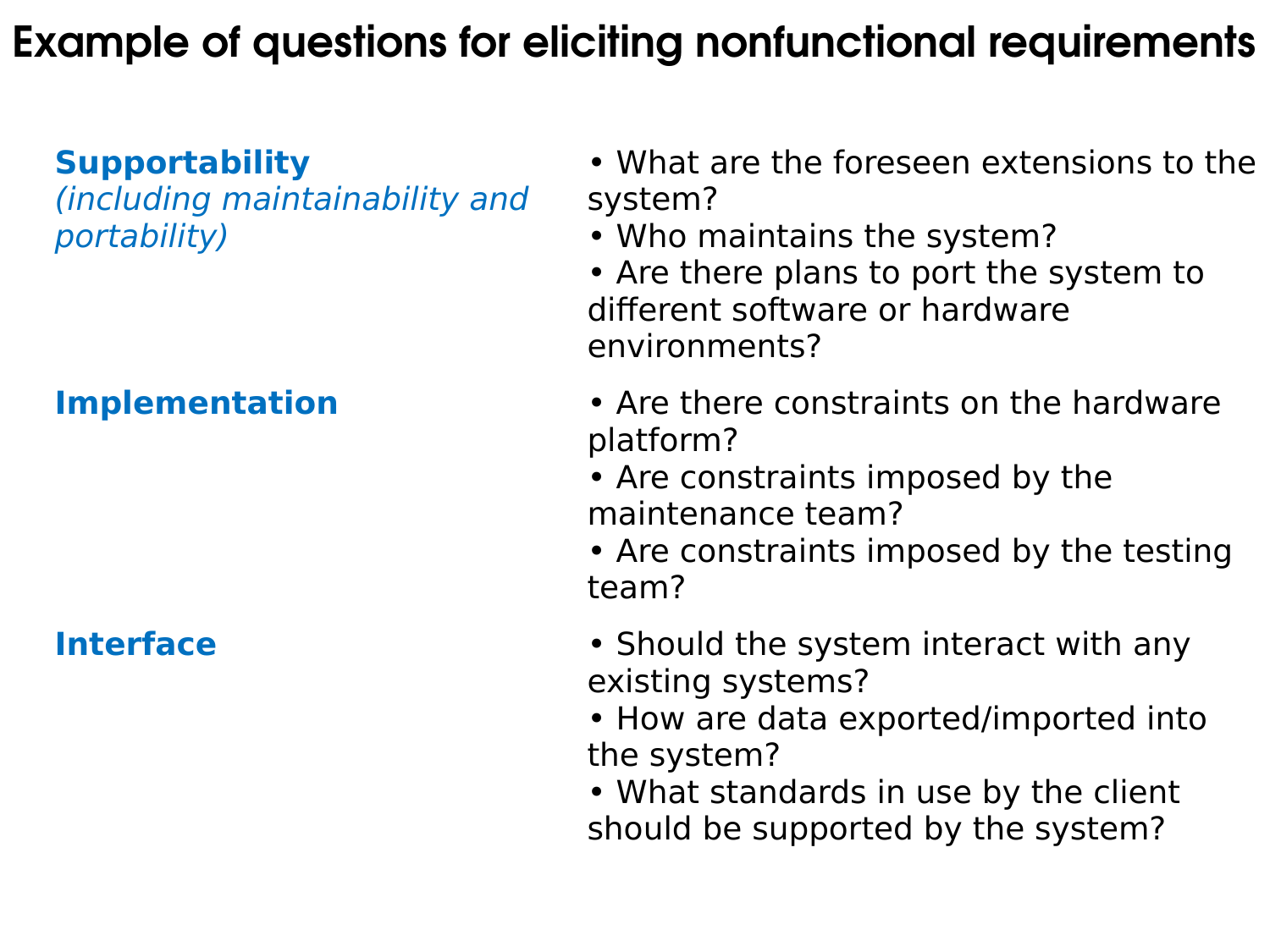

Example of questions for eliciting nonfunctional requirements
| Supportability (including maintainability and portability) | • What are the foreseen extensions to the system? • Who maintains the system? • Are there plans to port the system to different software or hardware environments? |
| --- | --- |
| Implementation | • Are there constraints on the hardware platform? • Are constraints imposed by the maintenance team? • Are constraints imposed by the testing team? |
| Interface | • Should the system interact with any existing systems? • How are data exported/imported into the system? • What standards in use by the client should be supported by the system? |

# Example of questions for eliciting nonfunctional requirements